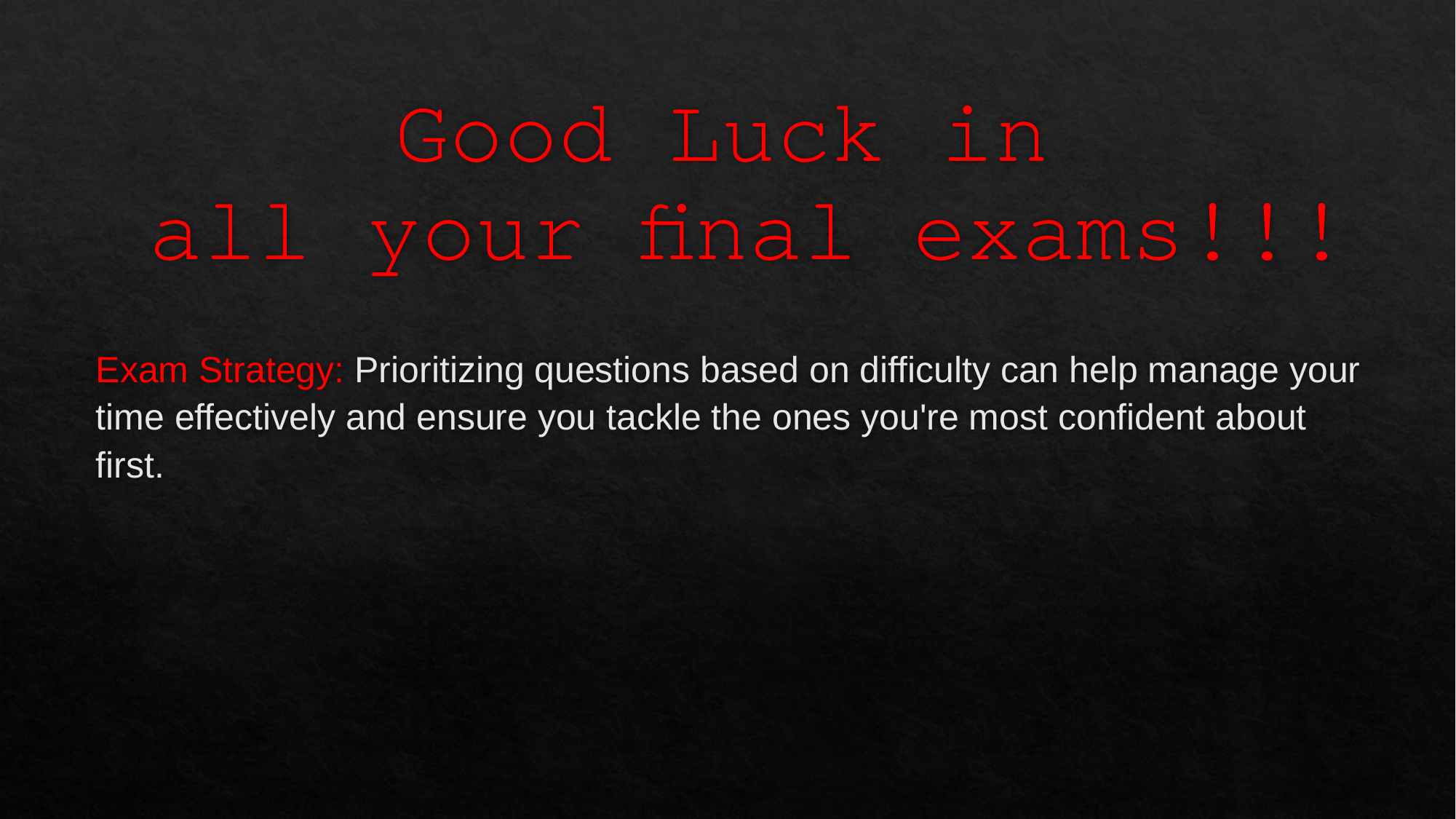

# Good Luck in all your final exams!!!
Exam Strategy: Prioritizing questions based on difficulty can help manage your time effectively and ensure you tackle the ones you're most confident about first.